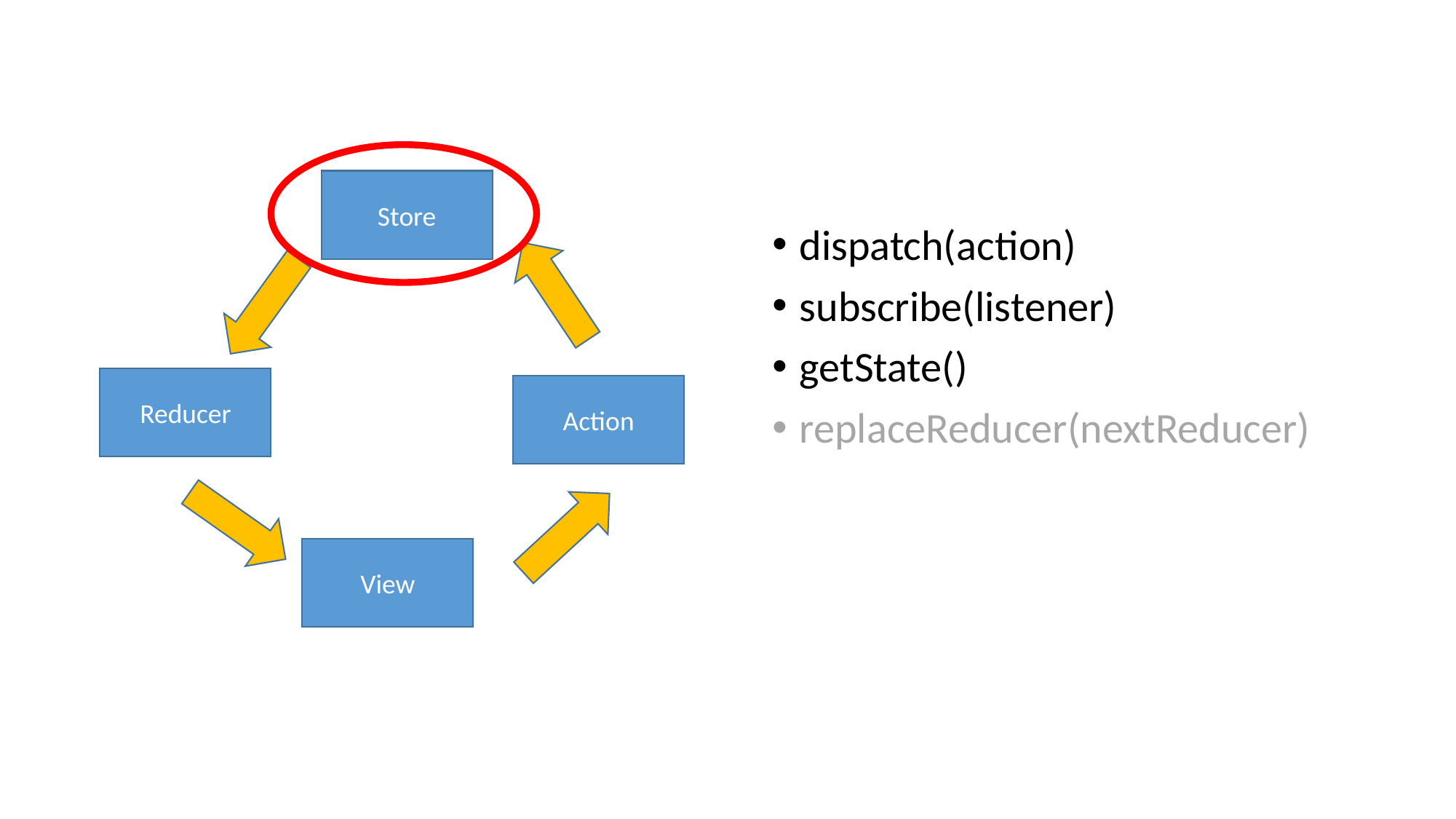

Store
dispatch(action)
subscribe(listener)
getState()
replaceReducer(nextReducer)

Reducer
Action

View